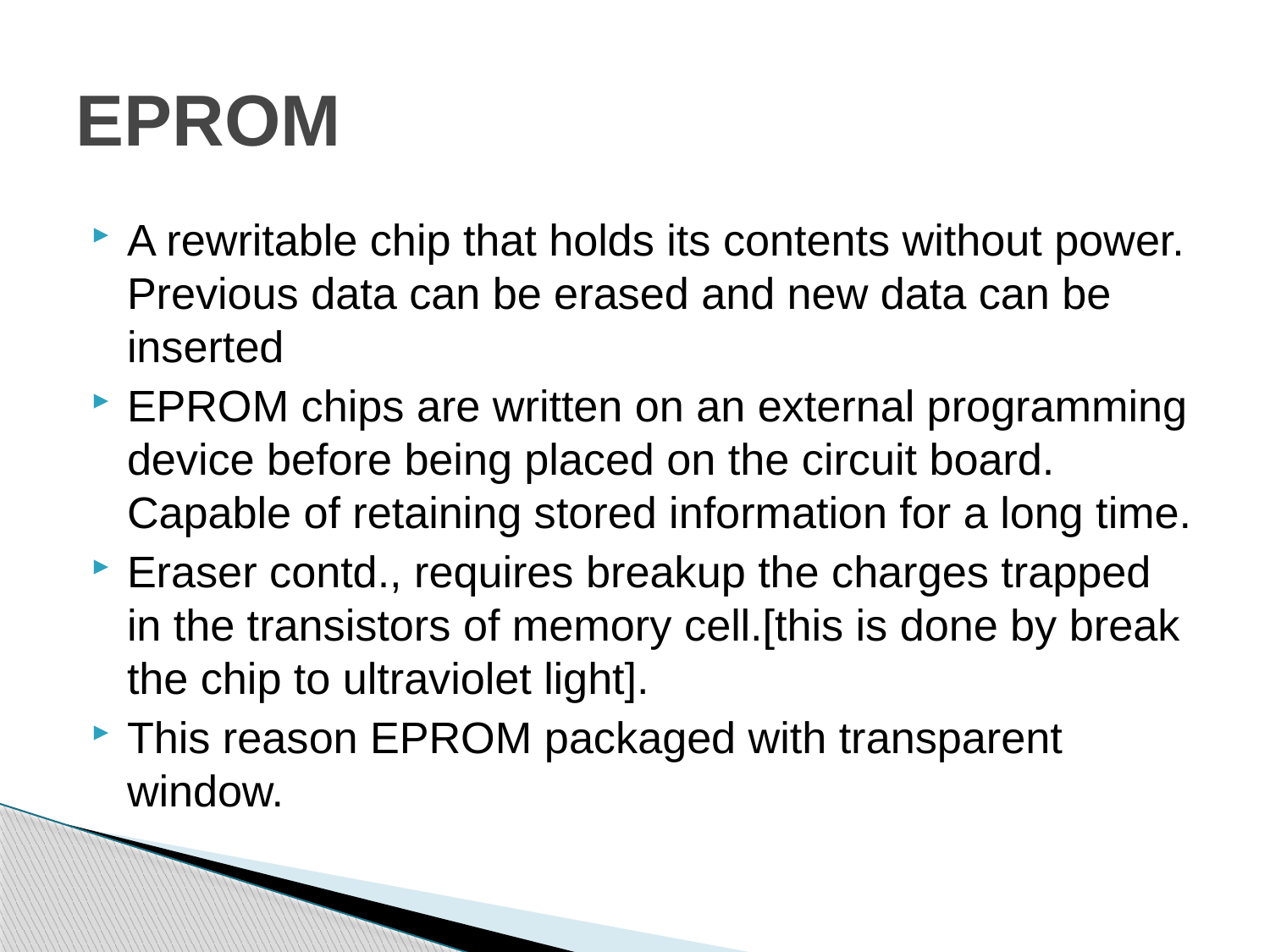

# EPROM
A rewritable chip that holds its contents without power. Previous data can be erased and new data can be inserted
EPROM chips are written on an external programming device before being placed on the circuit board. Capable of retaining stored information for a long time.
Eraser contd., requires breakup the charges trapped in the transistors of memory cell.[this is done by break the chip to ultraviolet light].
This reason EPROM packaged with transparent window.